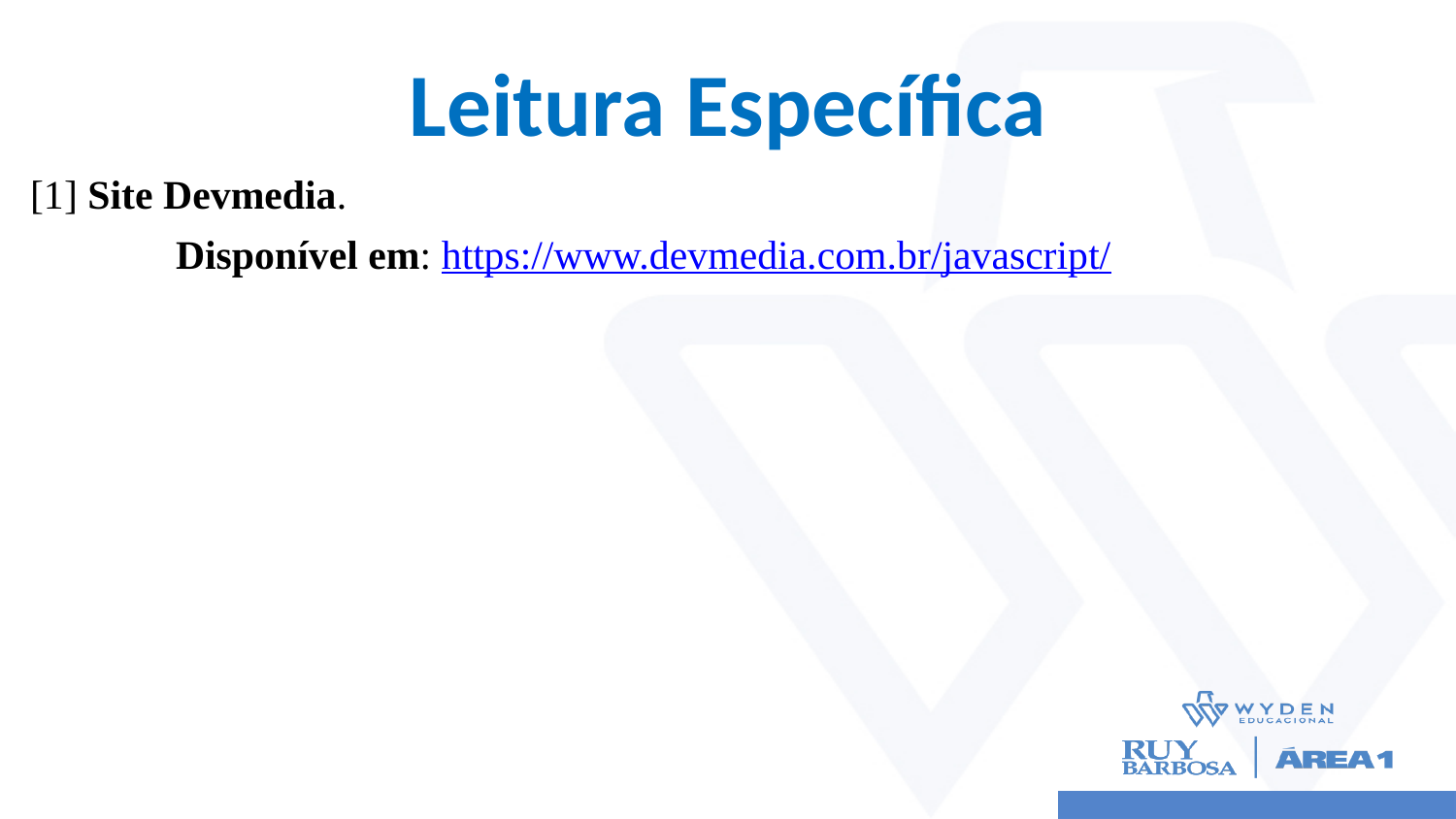

# Leitura Específica
[1] Site Devmedia.
	Disponível em: https://www.devmedia.com.br/javascript/